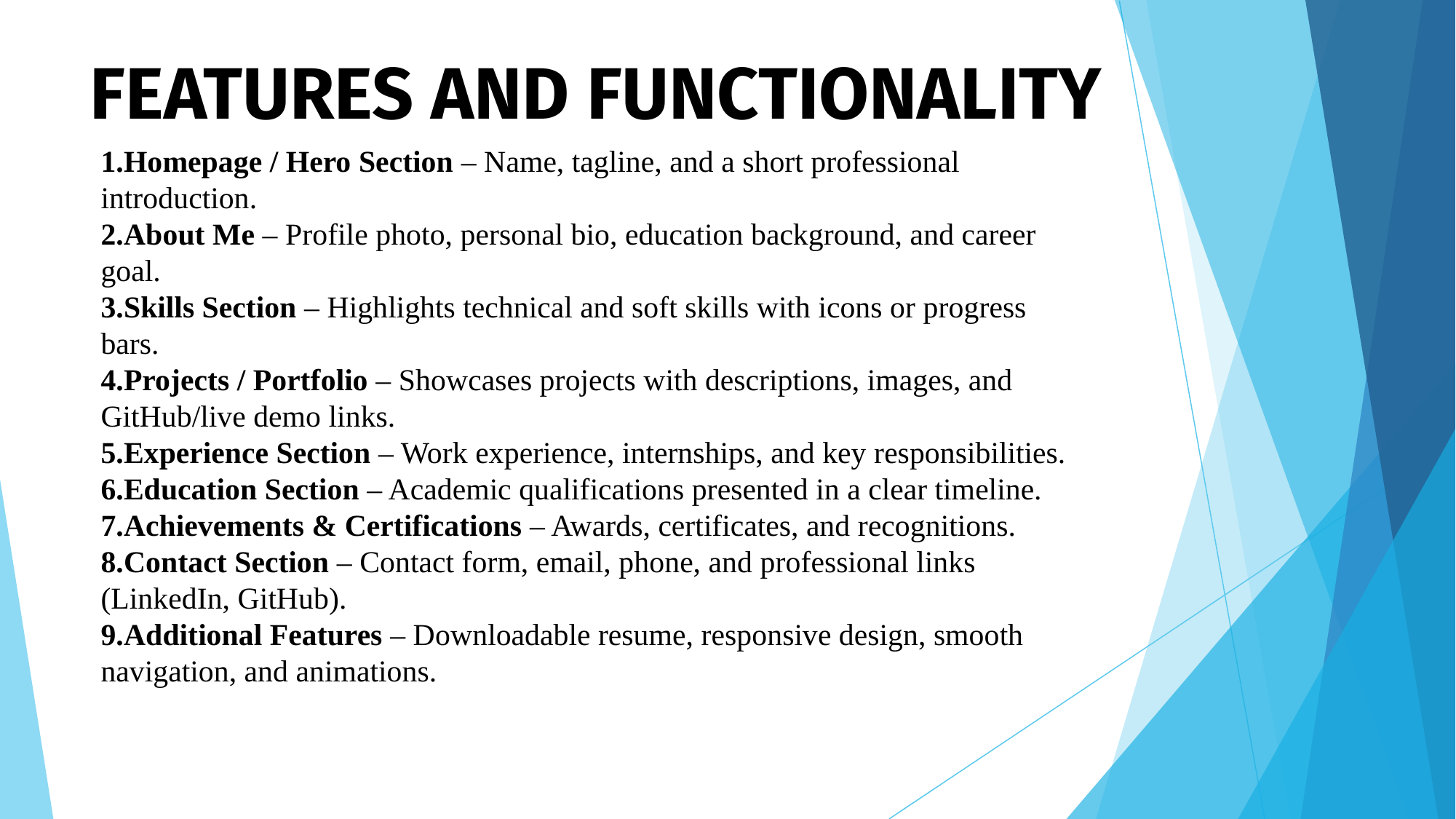

# FEATURES AND FUNCTIONALITY
Homepage / Hero Section – Name, tagline, and a short professional introduction.
About Me – Profile photo, personal bio, education background, and career goal.
Skills Section – Highlights technical and soft skills with icons or progress bars.
Projects / Portfolio – Showcases projects with descriptions, images, and GitHub/live demo links.
Experience Section – Work experience, internships, and key responsibilities.
Education Section – Academic qualifications presented in a clear timeline.
Achievements & Certifications – Awards, certificates, and recognitions.
Contact Section – Contact form, email, phone, and professional links (LinkedIn, GitHub).
Additional Features – Downloadable resume, responsive design, smooth navigation, and animations.